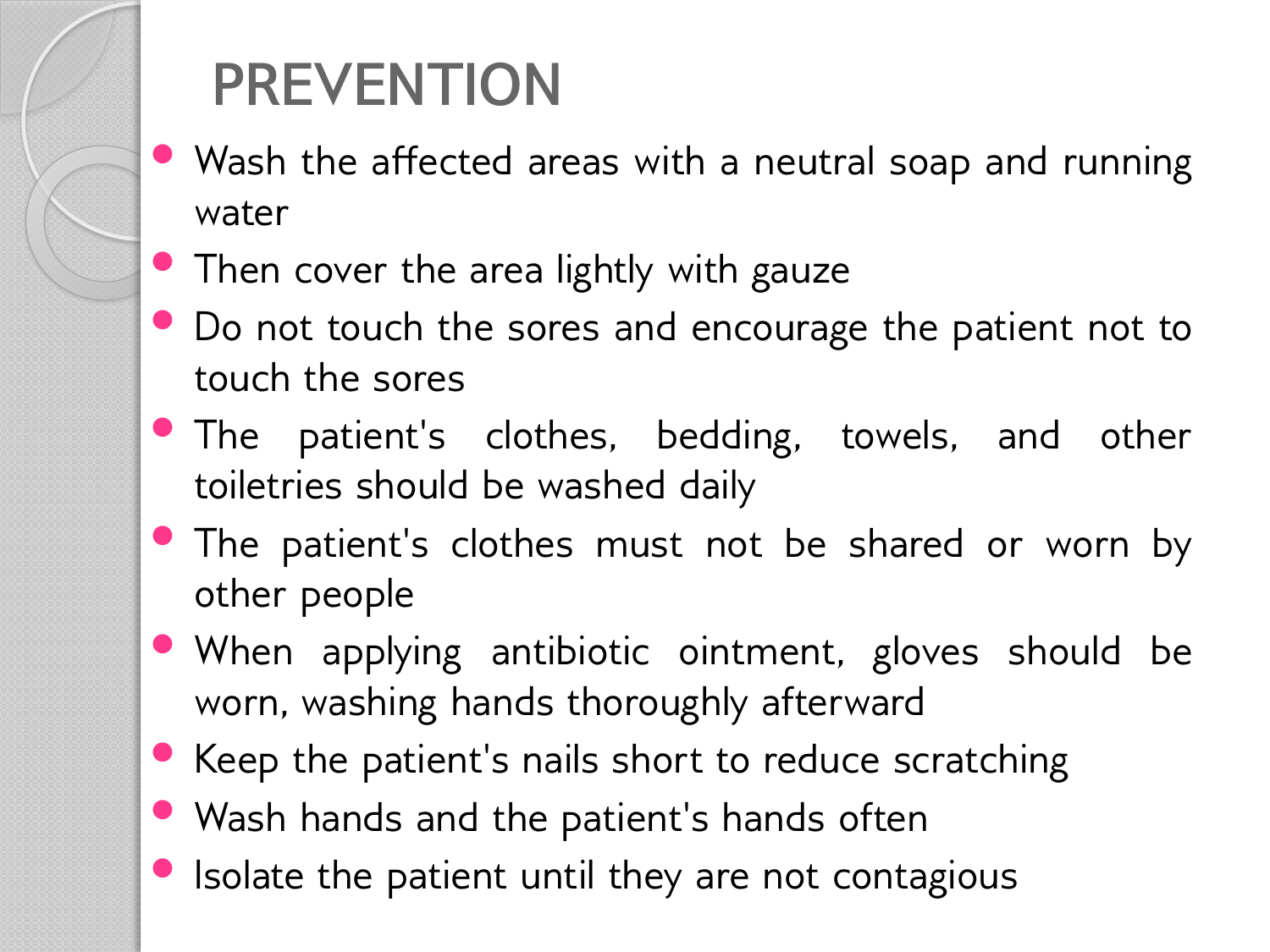

# PREVENTION
Wash the affected areas with a neutral soap and running water
Then cover the area lightly with gauze
Do not touch the sores and encourage the patient not to touch the sores
The patient's clothes, bedding, towels, and other toiletries should be washed daily
The patient's clothes must not be shared or worn by other people
When applying antibiotic ointment, gloves should be worn, washing hands thoroughly afterward
Keep the patient's nails short to reduce scratching
Wash hands and the patient's hands often
Isolate the patient until they are not contagious